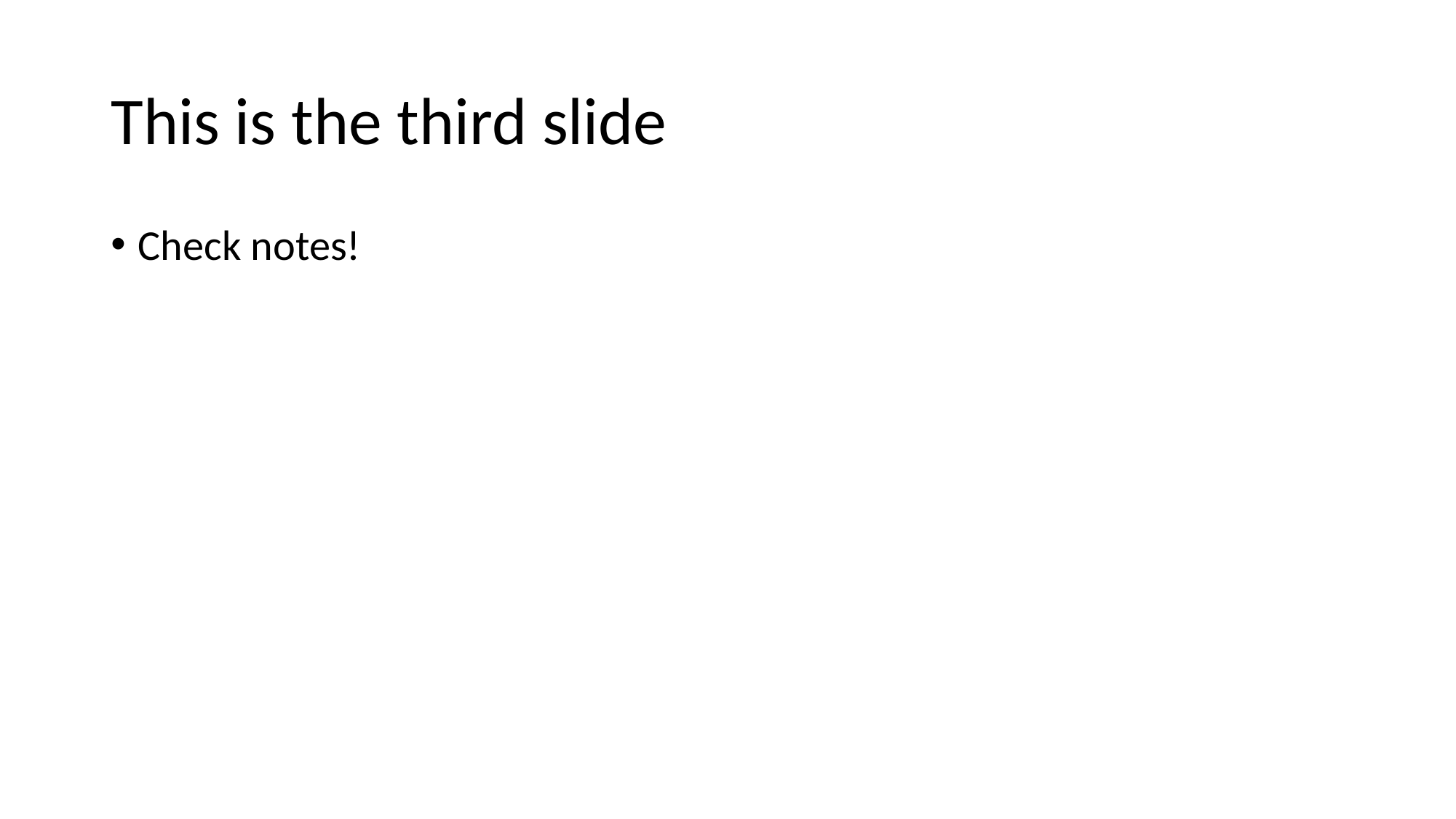

# This is the third slide
Check notes!